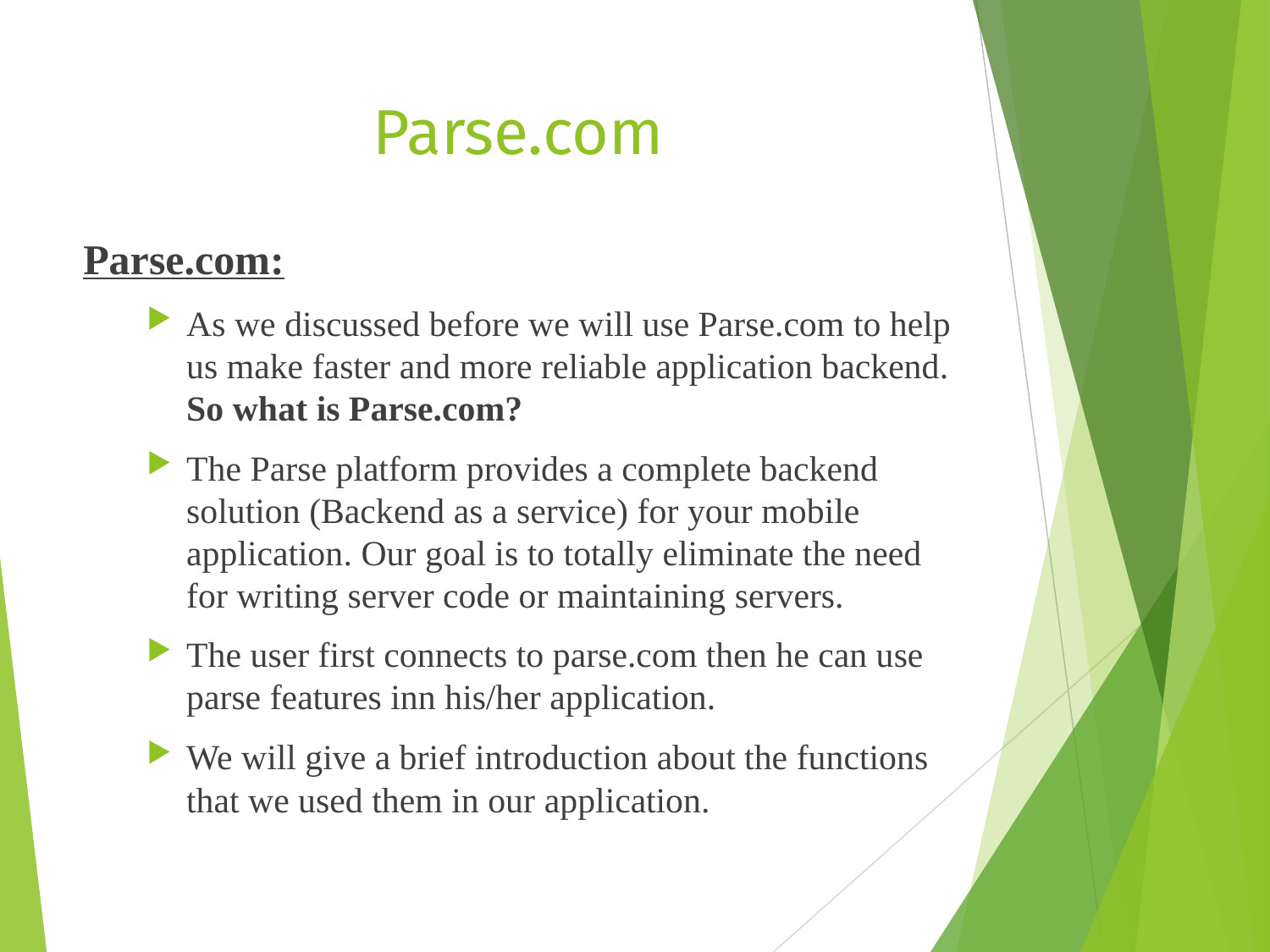

# Parse.com
Parse.com:
As we discussed before we will use Parse.com to help us make faster and more reliable application backend. So what is Parse.com?
The Parse platform provides a complete backend solution (Backend as a service) for your mobile application. Our goal is to totally eliminate the need for writing server code or maintaining servers.
The user first connects to parse.com then he can use parse features inn his/her application.
We will give a brief introduction about the functions that we used them in our application.